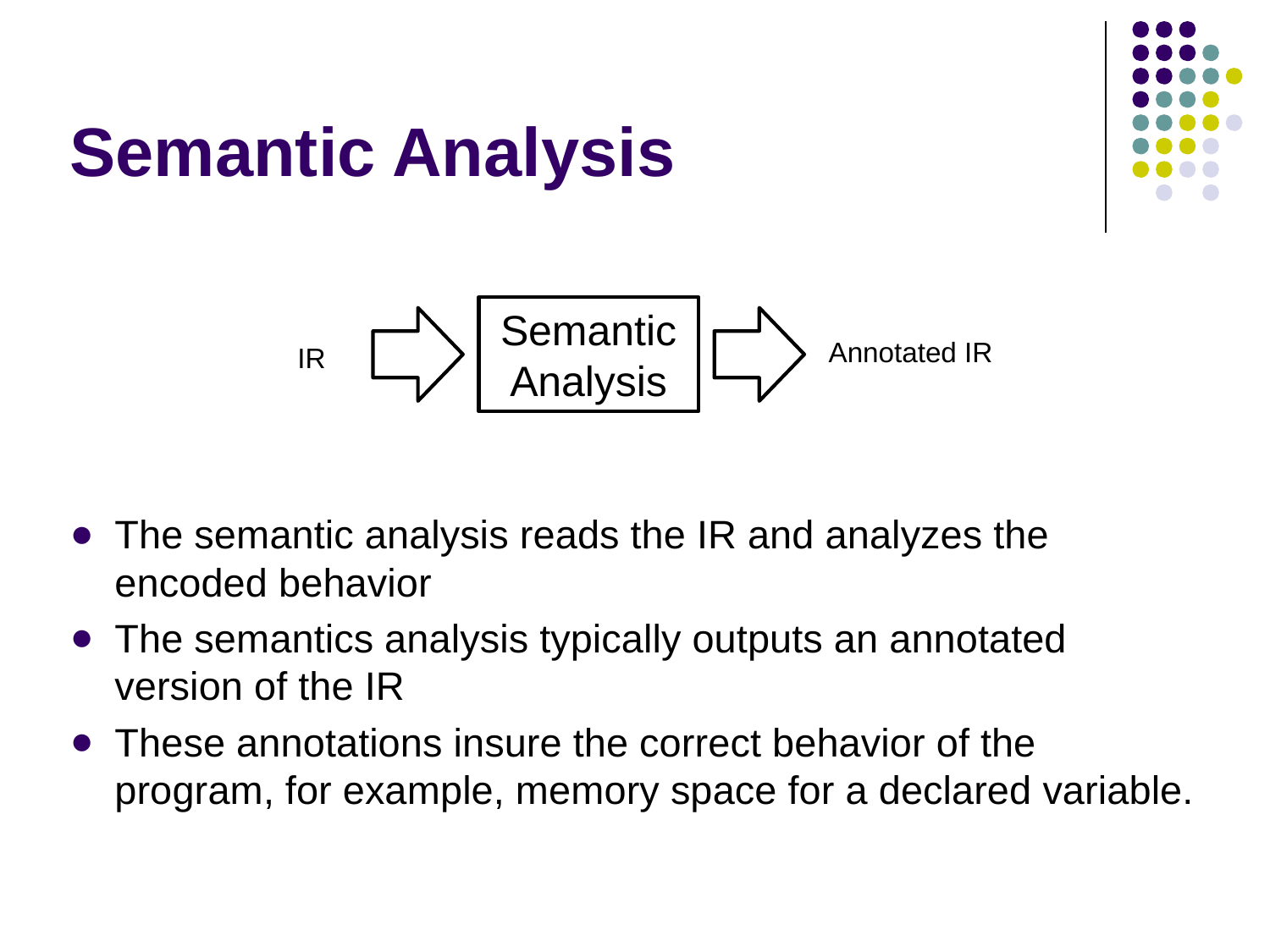

# Semantic Analysis
Semantic
Analysis

Annotated IR
IR
The semantic analysis reads the IR and analyzes the encoded behavior
The semantics analysis typically outputs an annotated version of the IR
These annotations insure the correct behavior of the program, for example, memory space for a declared variable.